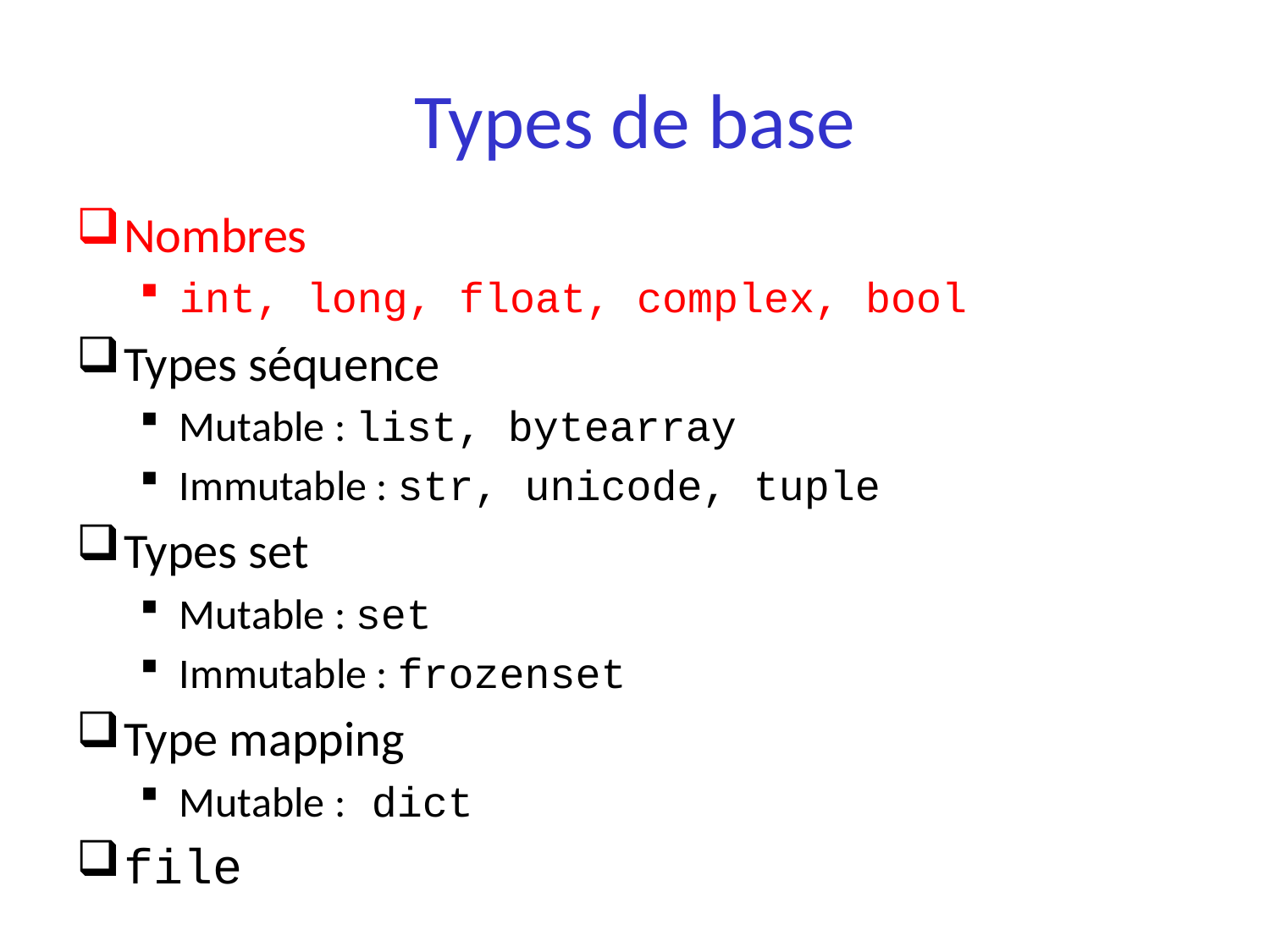

# Types de base
Nombres
int, long, float, complex, bool
Types séquence
Mutable : list, bytearray
Immutable : str, unicode, tuple
Types set
Mutable : set
Immutable : frozenset
Type mapping
Mutable : dict
file